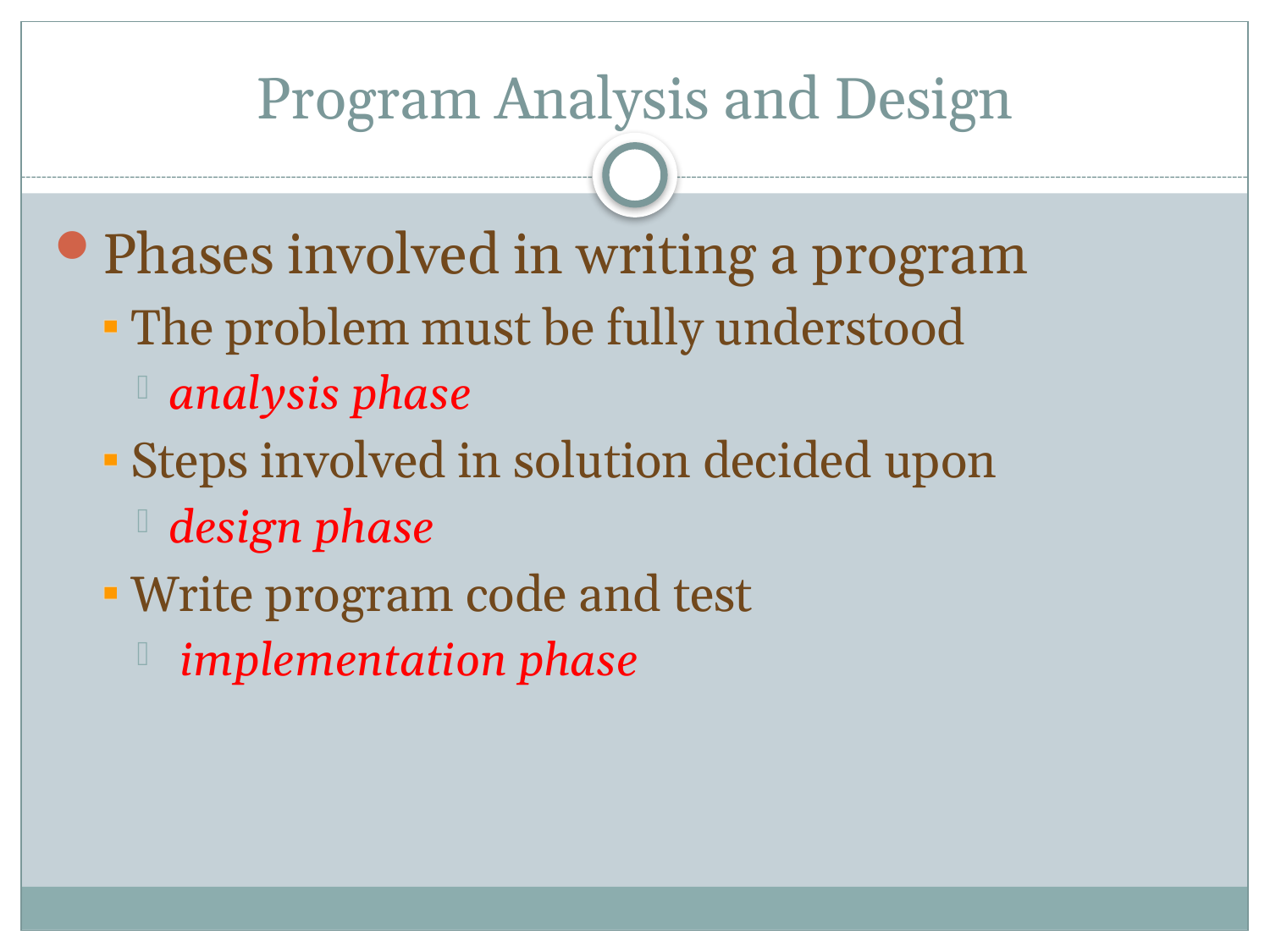

# Program Analysis and Design
Phases involved in writing a program
The problem must be fully understood
analysis phase
Steps involved in solution decided upon
design phase
Write program code and test
 implementation phase